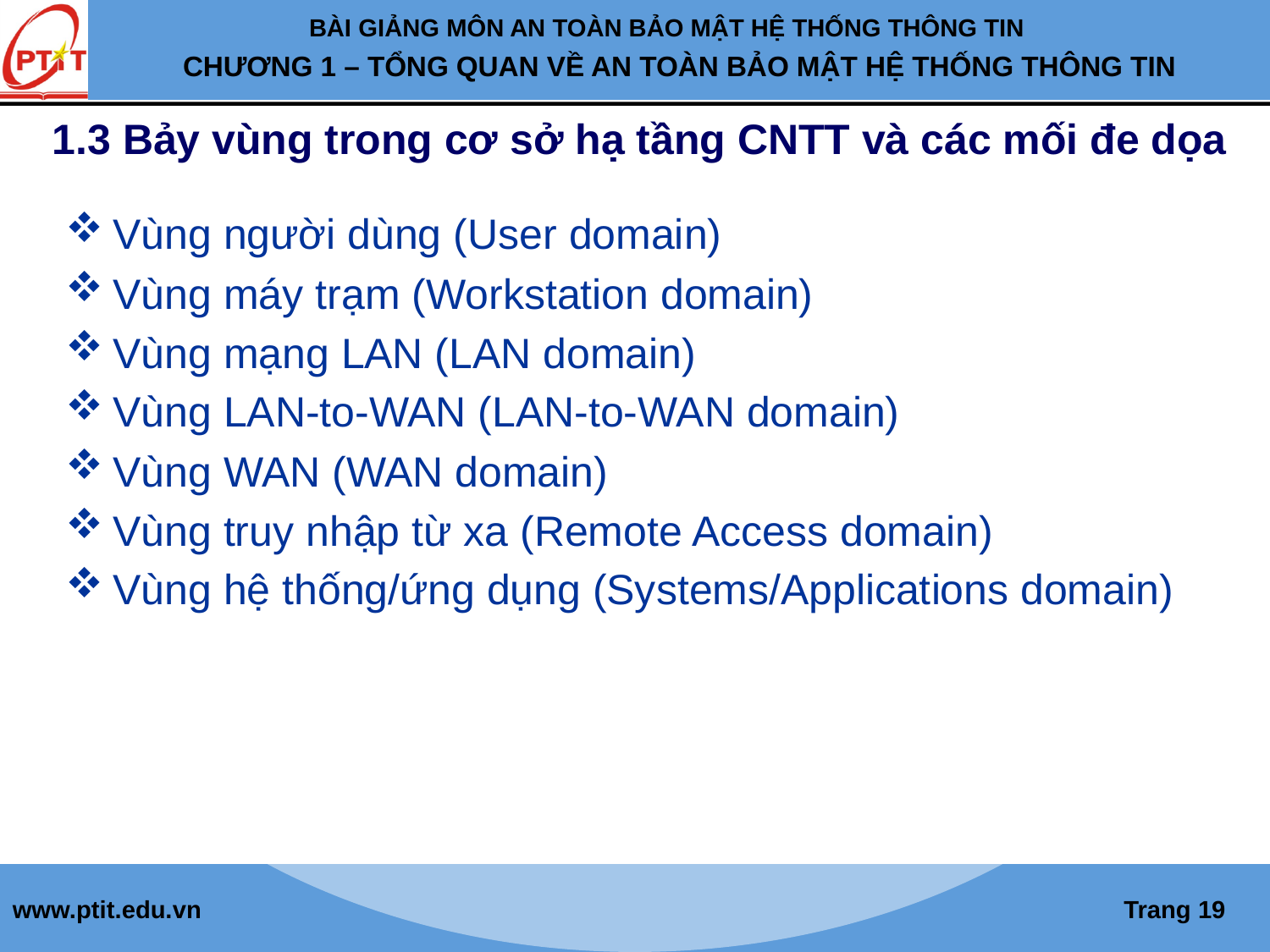

# 1.3 Bảy vùng trong cơ sở hạ tầng CNTT và các mối đe dọa
Vùng người dùng (User domain)
Vùng máy trạm (Workstation domain)
Vùng mạng LAN (LAN domain)
Vùng LAN-to-WAN (LAN-to-WAN domain)
Vùng WAN (WAN domain)
Vùng truy nhập từ xa (Remote Access domain)
Vùng hệ thống/ứng dụng (Systems/Applications domain)